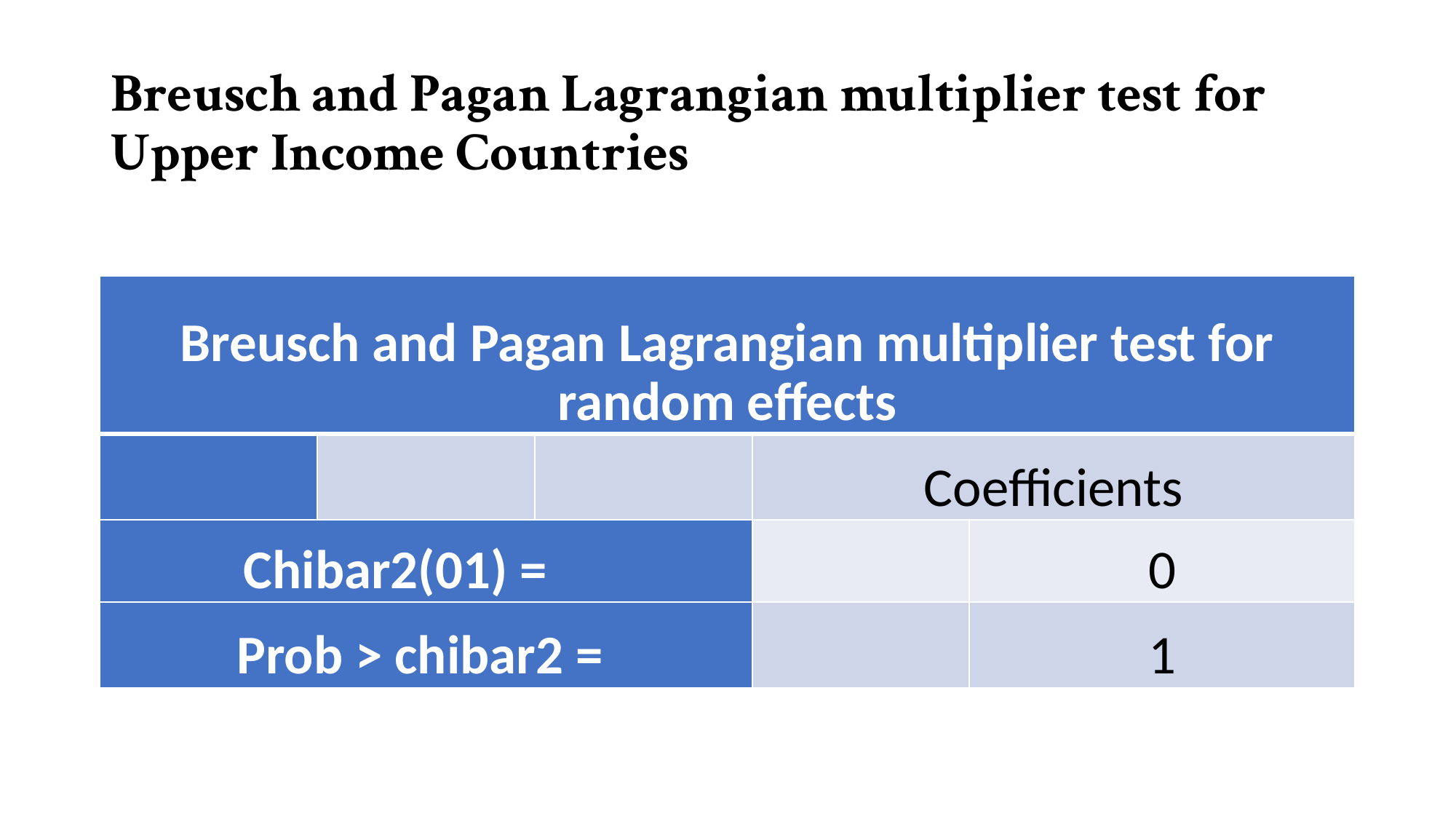

# Breusch and Pagan Lagrangian multiplier test for Upper Income Countries
| Breusch and Pagan Lagrangian multiplier test for random effects |  |  |  |  |
| --- | --- | --- | --- | --- |
|  |  |  | Coefficients |  |
| Chibar2(01) = |  |  |  | 0 |
| Prob > chibar2 = |  |  |  | 1 |